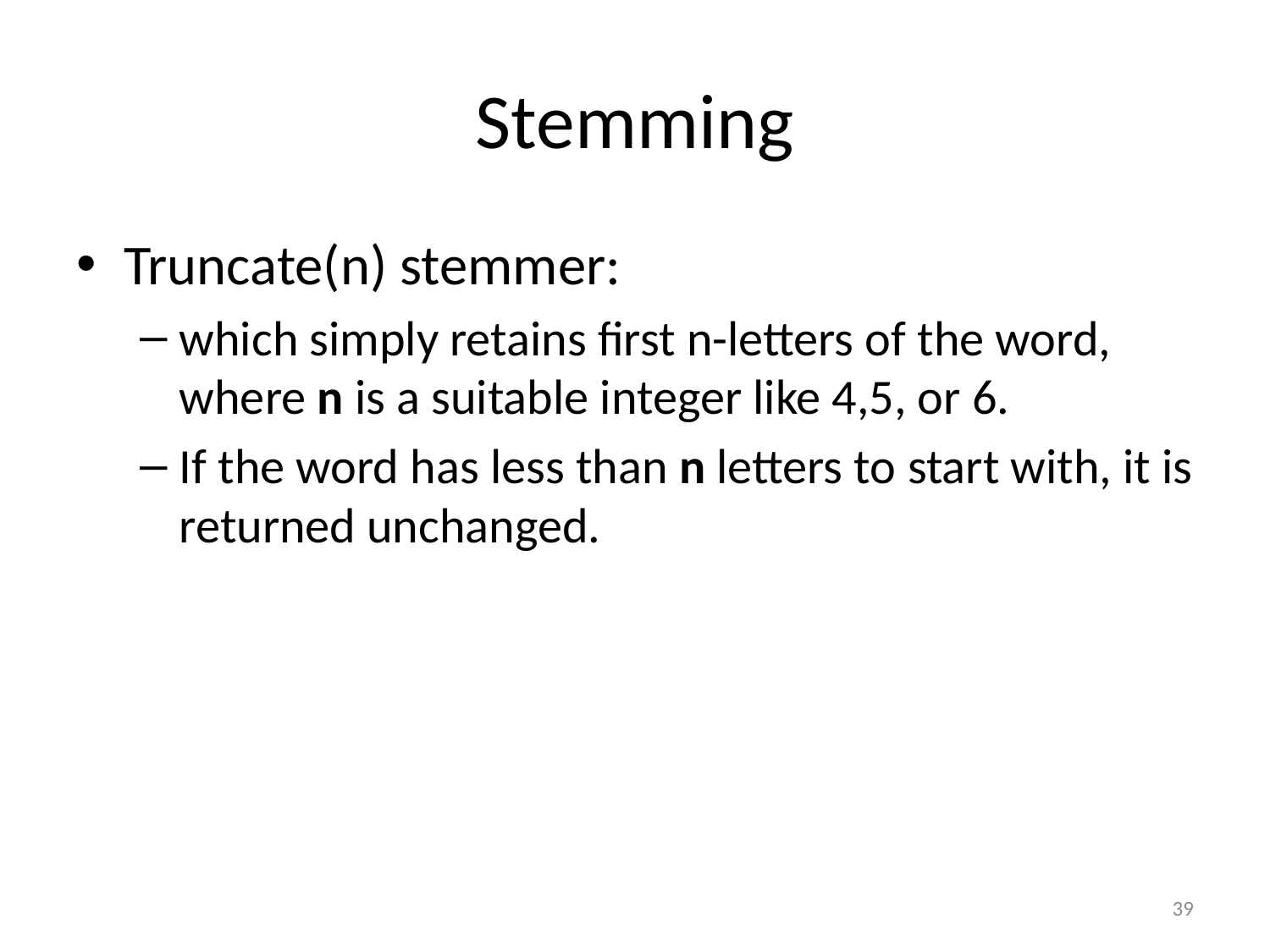

# Stemming
Truncate(n) stemmer:
which simply retains first n-letters of the word, where n is a suitable integer like 4,5, or 6.
If the word has less than n letters to start with, it is returned unchanged.

39